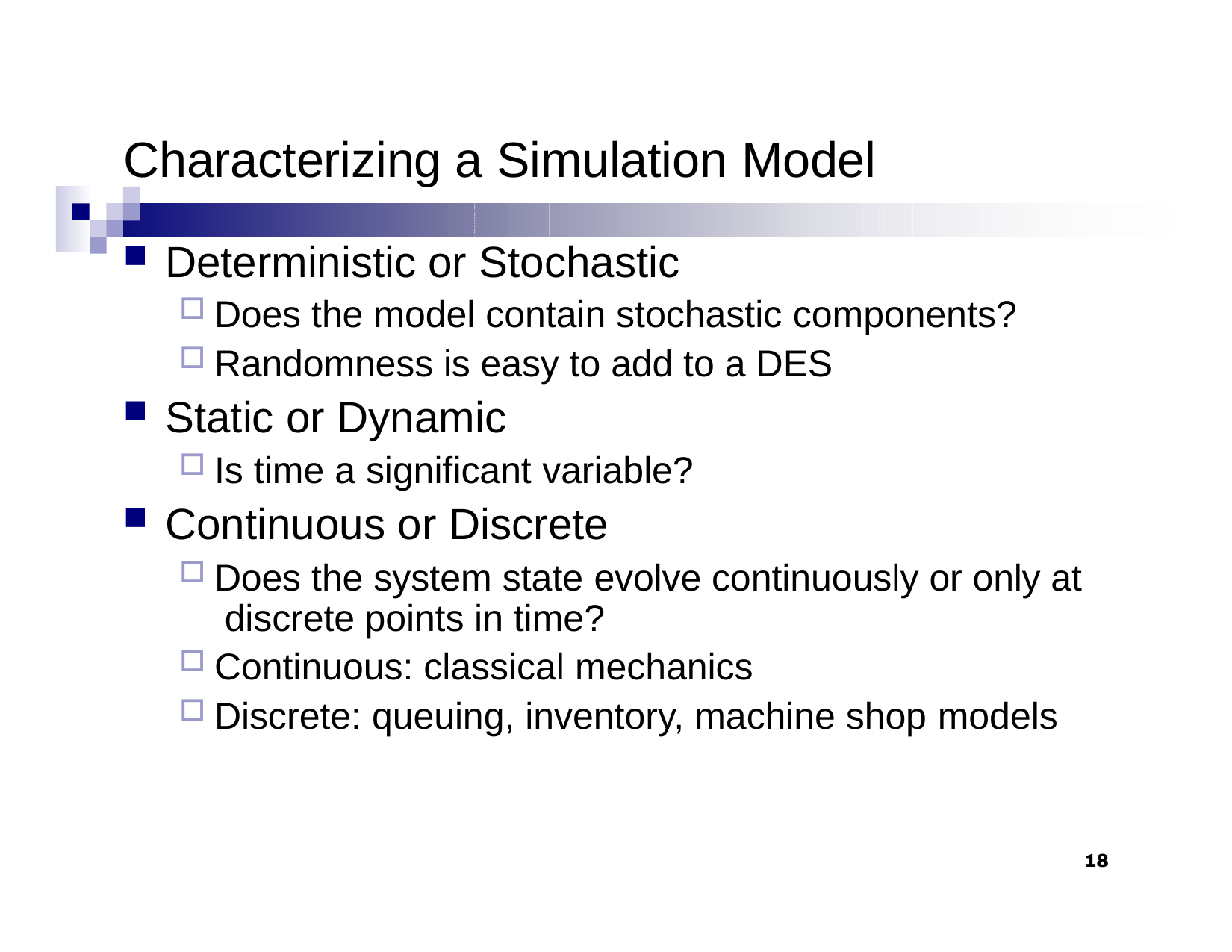

# Characterizing a Simulation Model

Deterministic or Stochastic
Does the model contain stochastic components?
Randomness is easy to add to a DES
Static or Dynamic
Is time a significant variable?
Continuous or Discrete
Does the system state evolve continuously or only at  discrete points in time?
Continuous: classical mechanics
Discrete: queuing, inventory, machine shop models

18